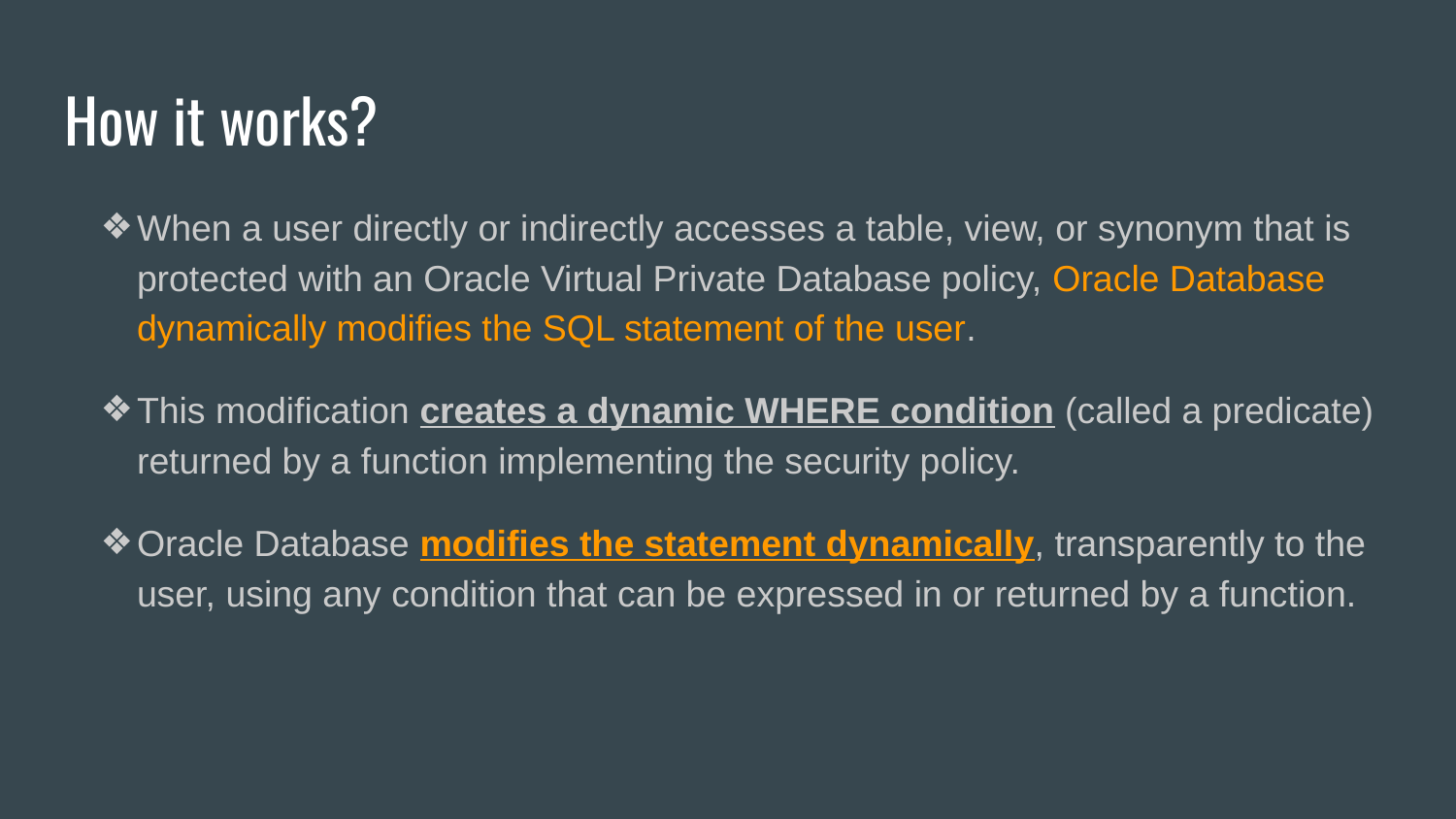

# How it works?
When a user directly or indirectly accesses a table, view, or synonym that is protected with an Oracle Virtual Private Database policy, Oracle Database dynamically modifies the SQL statement of the user.
This modification creates a dynamic WHERE condition (called a predicate) returned by a function implementing the security policy.
Oracle Database modifies the statement dynamically, transparently to the user, using any condition that can be expressed in or returned by a function.